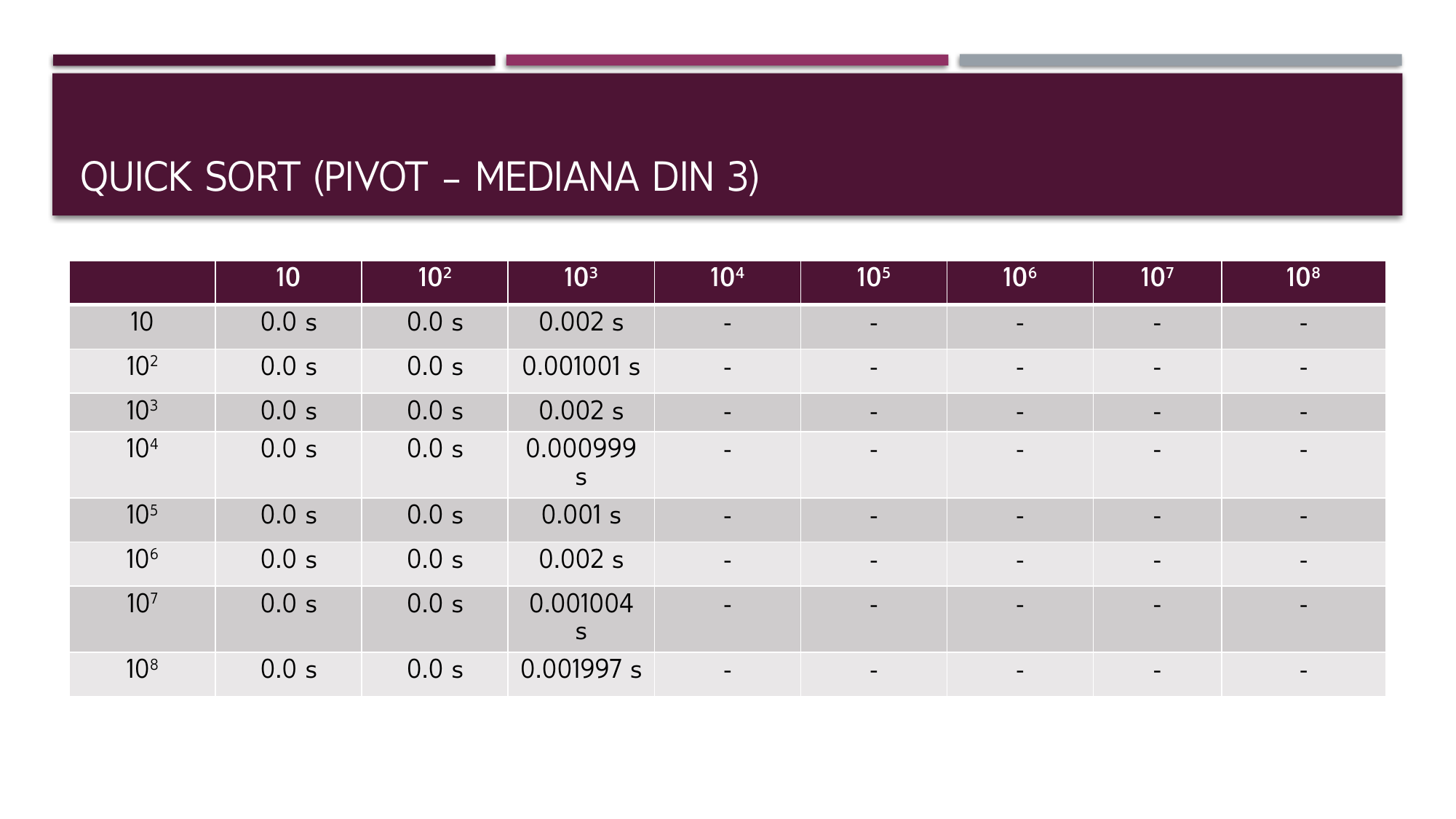

# QUICK SORT (PIVot – mediana din 3)
|  | 10 | 102 | 103 | 104 | 105 | 106 | 107 | 108 |
| --- | --- | --- | --- | --- | --- | --- | --- | --- |
| 10 | 0.0 s | 0.0 s | 0.002 s | - | - | - | - | - |
| 102 | 0.0 s | 0.0 s | 0.001001 s | - | - | - | - | - |
| 103 | 0.0 s | 0.0 s | 0.002 s | - | - | - | - | - |
| 104 | 0.0 s | 0.0 s | 0.000999 s | - | - | - | - | - |
| 105 | 0.0 s | 0.0 s | 0.001 s | - | - | - | - | - |
| 106 | 0.0 s | 0.0 s | 0.002 s | - | - | - | - | - |
| 107 | 0.0 s | 0.0 s | 0.001004 s | - | - | - | - | - |
| 108 | 0.0 s | 0.0 s | 0.001997 s | - | - | - | - | - |